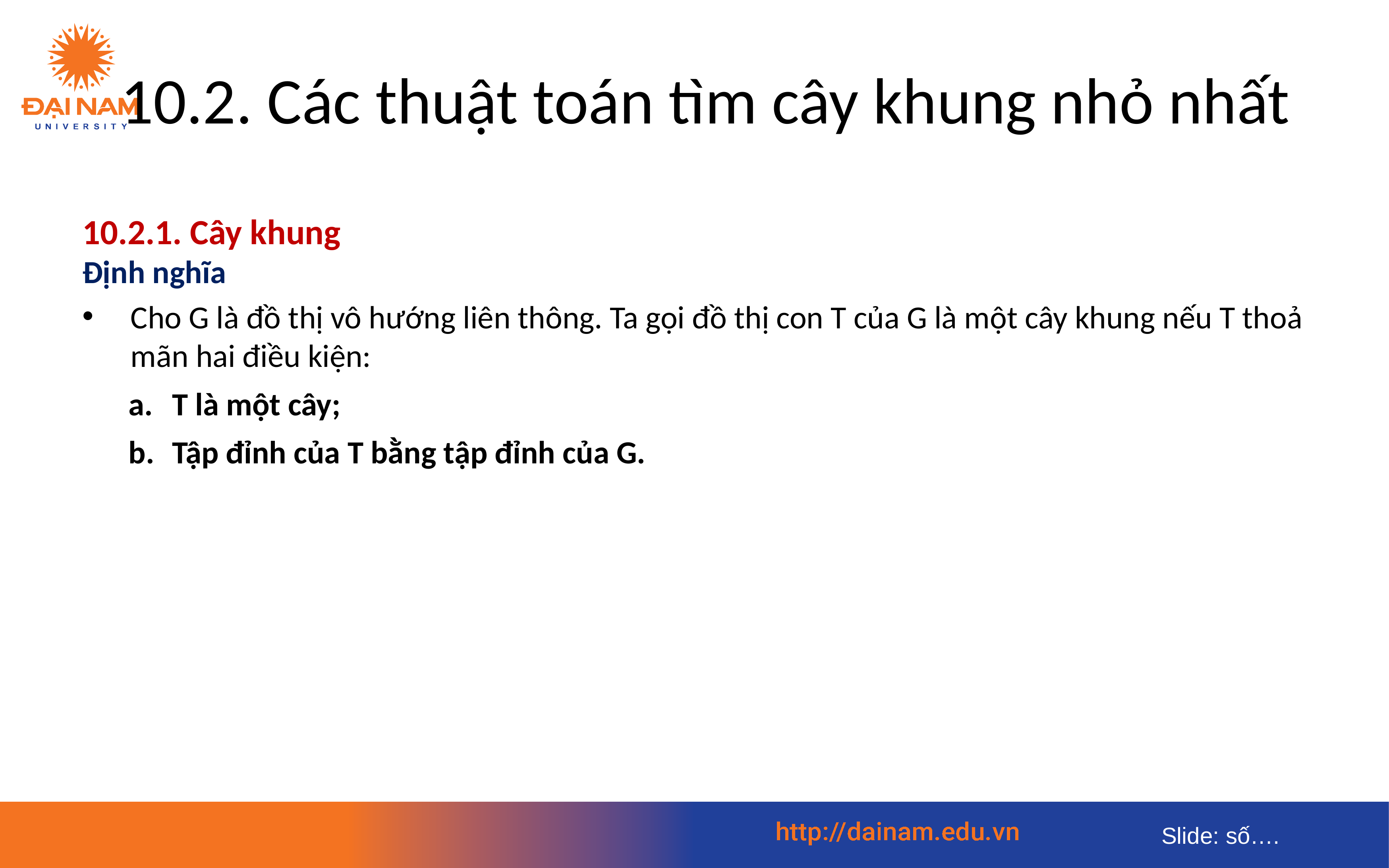

# 10.2. Các thuật toán tìm cây khung nhỏ nhất
10.2.1. Cây khung
Định nghĩa
Cho G là đồ thị vô hướng liên thông. Ta gọi đồ thị con T của G là một cây khung nếu T thoả mãn hai điều kiện:
T là một cây;
Tập đỉnh của T bằng tập đỉnh của G.

5